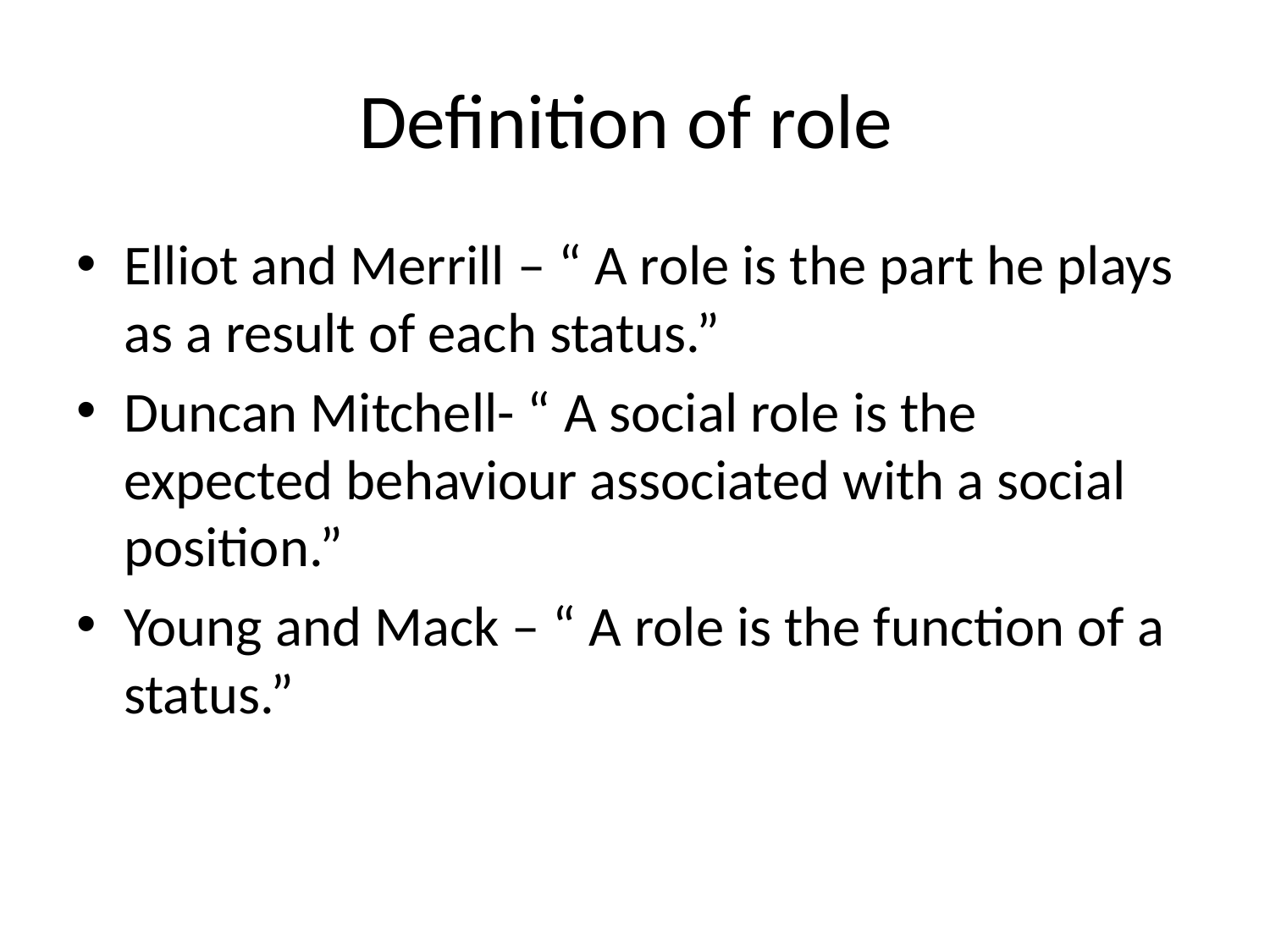

# Definition of role
Elliot and Merrill – “ A role is the part he plays as a result of each status.”
Duncan Mitchell- “ A social role is the expected behaviour associated with a social position.”
Young and Mack – “ A role is the function of a status.”